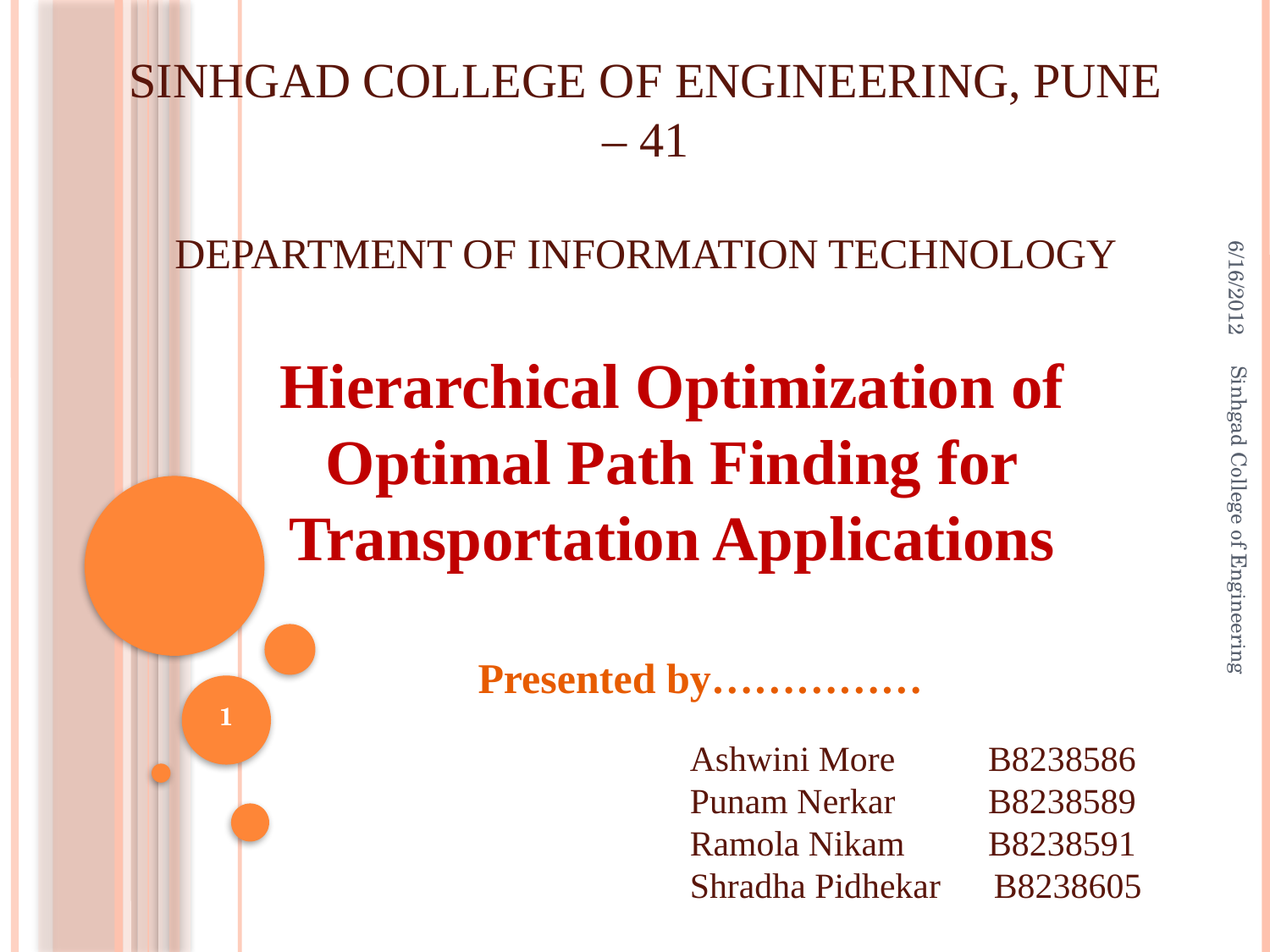

SINHGAD COLLEGE OF ENGINEERING, PUNE – 41

DEPARTMENT OF INFORMATION TECHNOLOGY
6/16/2012
Hierarchical Optimization of Optimal Path Finding for Transportation Applications
Sinhgad College of Engineering
Presented by……………
1
Ashwini More	     B8238586
Punam Nerkar	     B8238589
Ramola Nikam	     B8238591
Shradha Pidhekar      B8238605